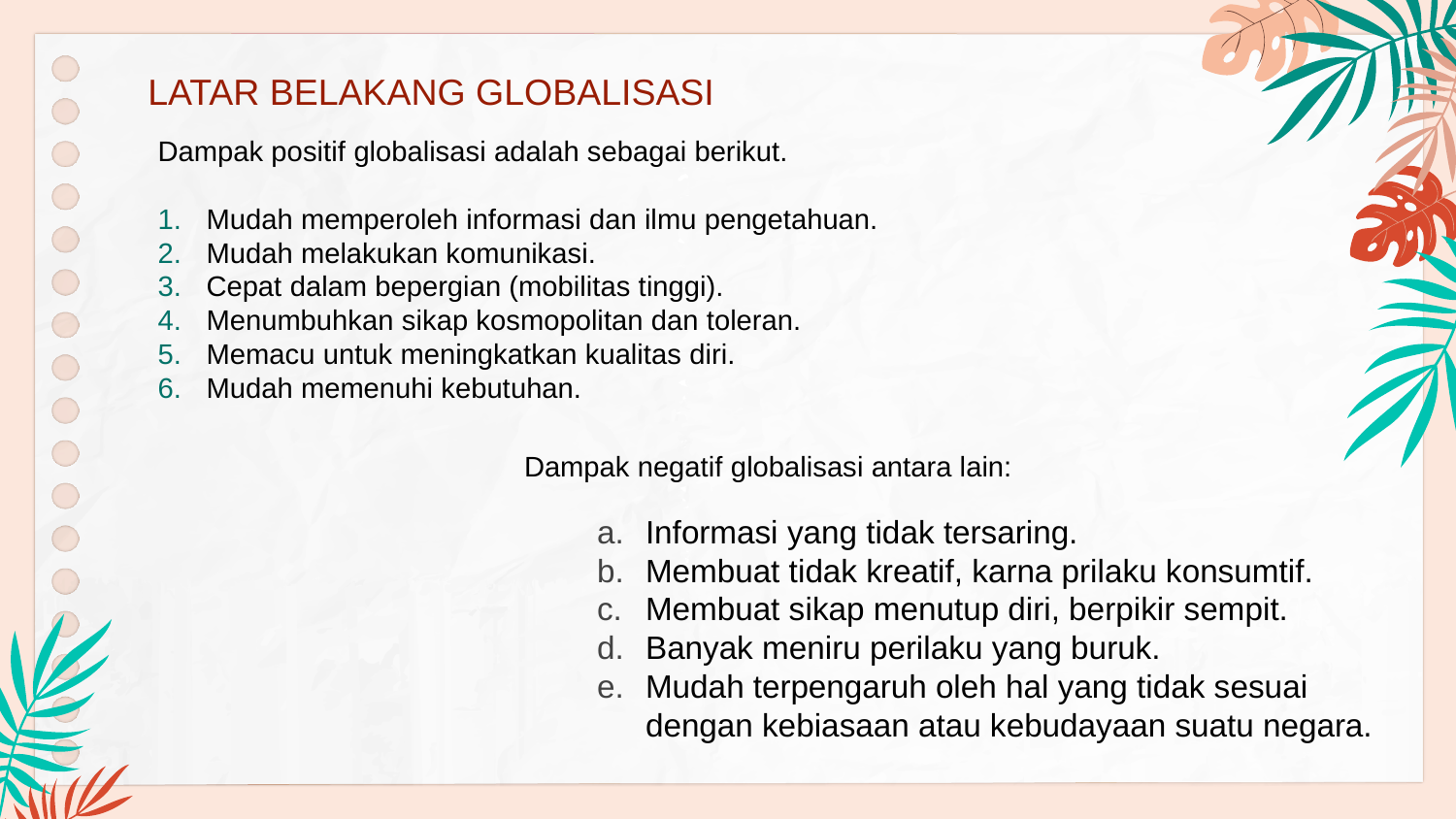

# LATAR BELAKANG GLOBALISASI
Dampak positif globalisasi adalah sebagai berikut.

Mudah memperoleh informasi dan ilmu pengetahuan.
Mudah melakukan komunikasi.
Cepat dalam bepergian (mobilitas tinggi).
Menumbuhkan sikap kosmopolitan dan toleran.
Memacu untuk meningkatkan kualitas diri.
Mudah memenuhi kebutuhan.

Dampak negatif globalisasi antara lain:

Informasi yang tidak tersaring.
Membuat tidak kreatif, karna prilaku konsumtif.
Membuat sikap menutup diri, berpikir sempit.
Banyak meniru perilaku yang buruk.
Mudah terpengaruh oleh hal yang tidak sesuai dengan kebiasaan atau kebudayaan suatu negara.